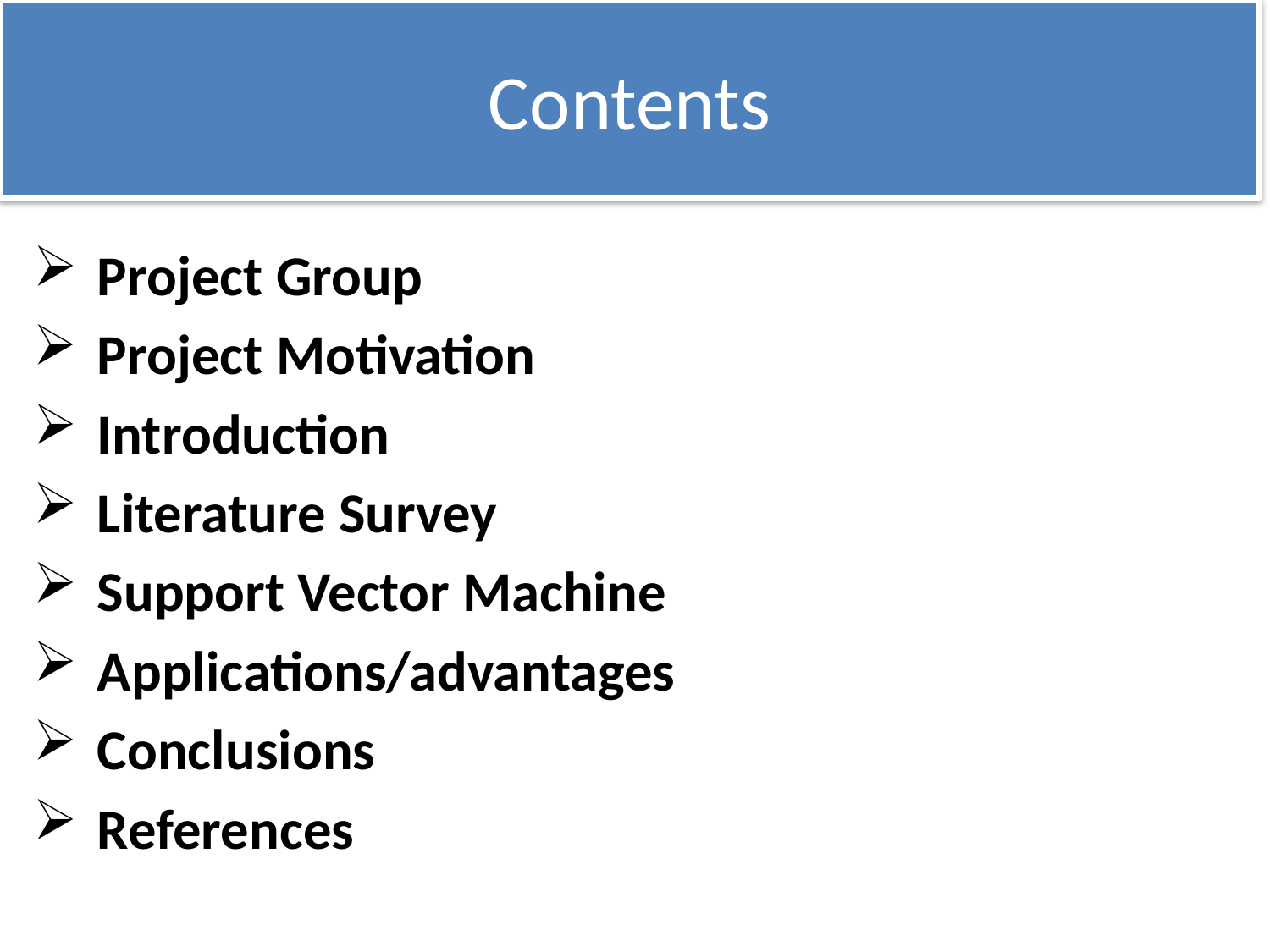

# Contents
Project Group
Project Motivation
Introduction
Literature Survey
Support Vector Machine
Applications/advantages
Conclusions
References